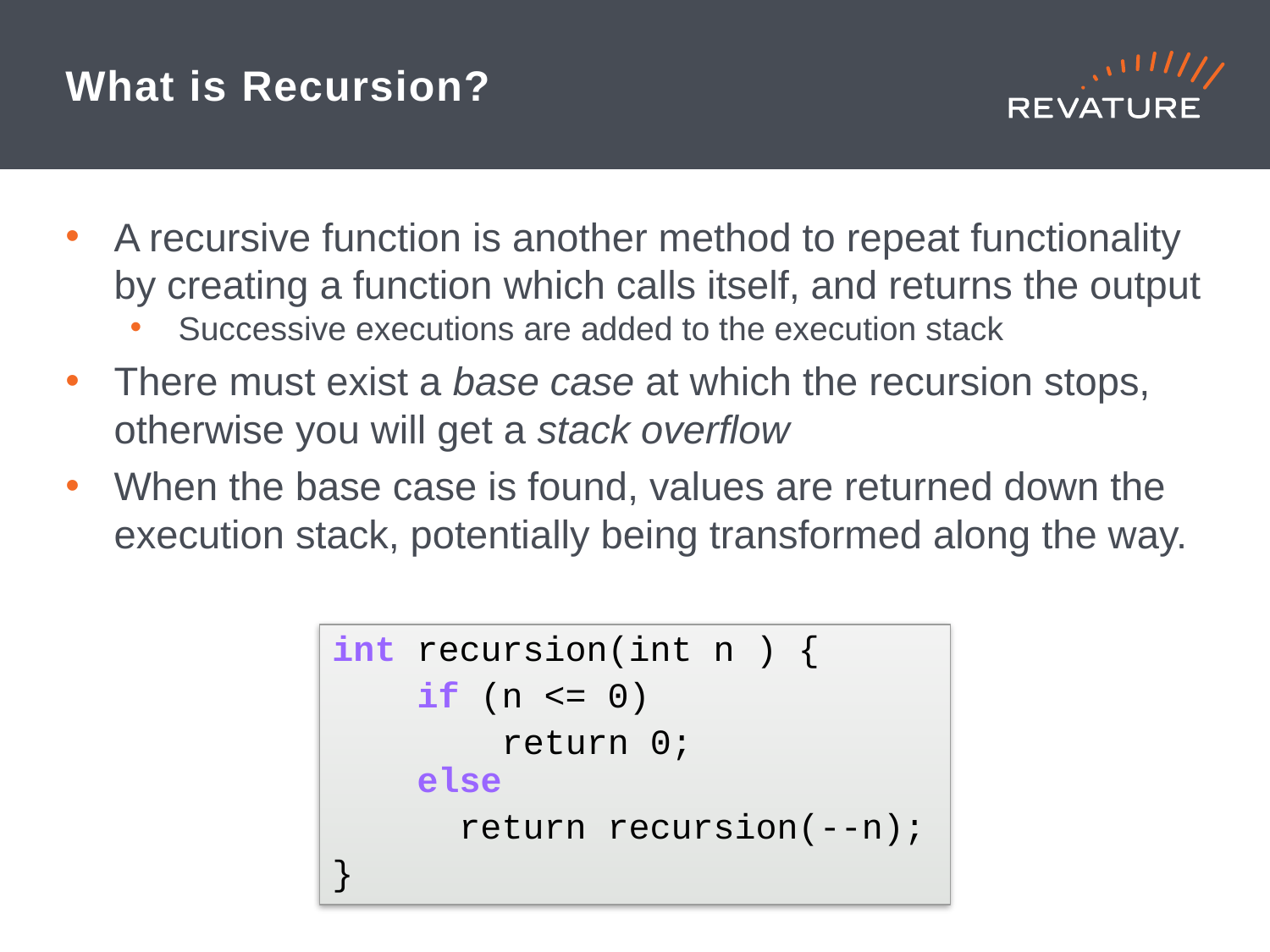

# What is Recursion?
A recursive function is another method to repeat functionality by creating a function which calls itself, and returns the output
Successive executions are added to the execution stack
There must exist a base case at which the recursion stops, otherwise you will get a stack overflow
When the base case is found, values are returned down the execution stack, potentially being transformed along the way.
int recursion(int n ) {
    if (n <= 0)
        return 0;
    else
	return recursion(--n);
}